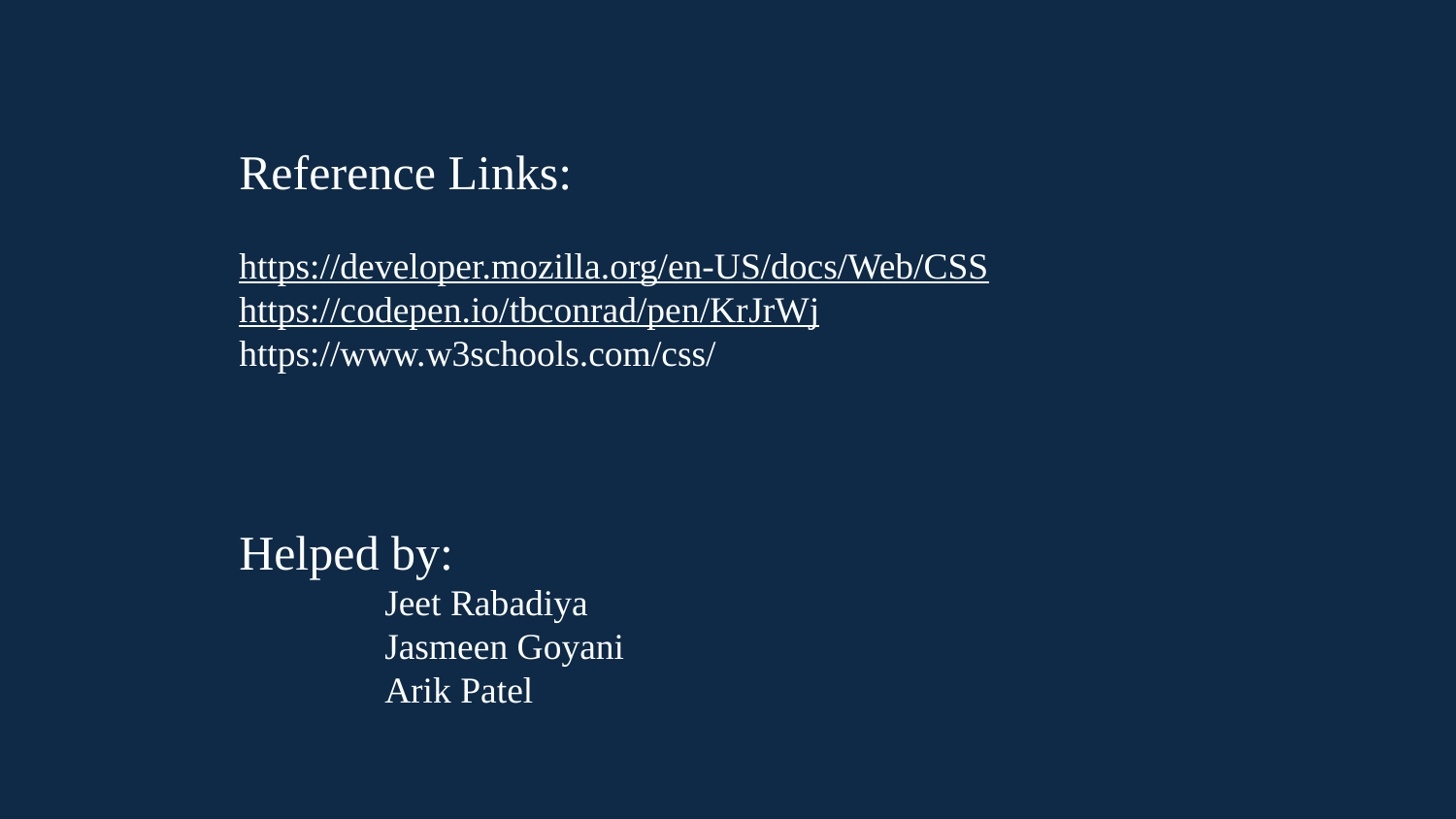

Reference Links:

https://developer.mozilla.org/en-US/docs/Web/CSS
https://codepen.io/tbconrad/pen/KrJrWj
https://www.w3schools.com/css/
Helped by:
	Jeet Rabadiya
	Jasmeen Goyani
	Arik Patel